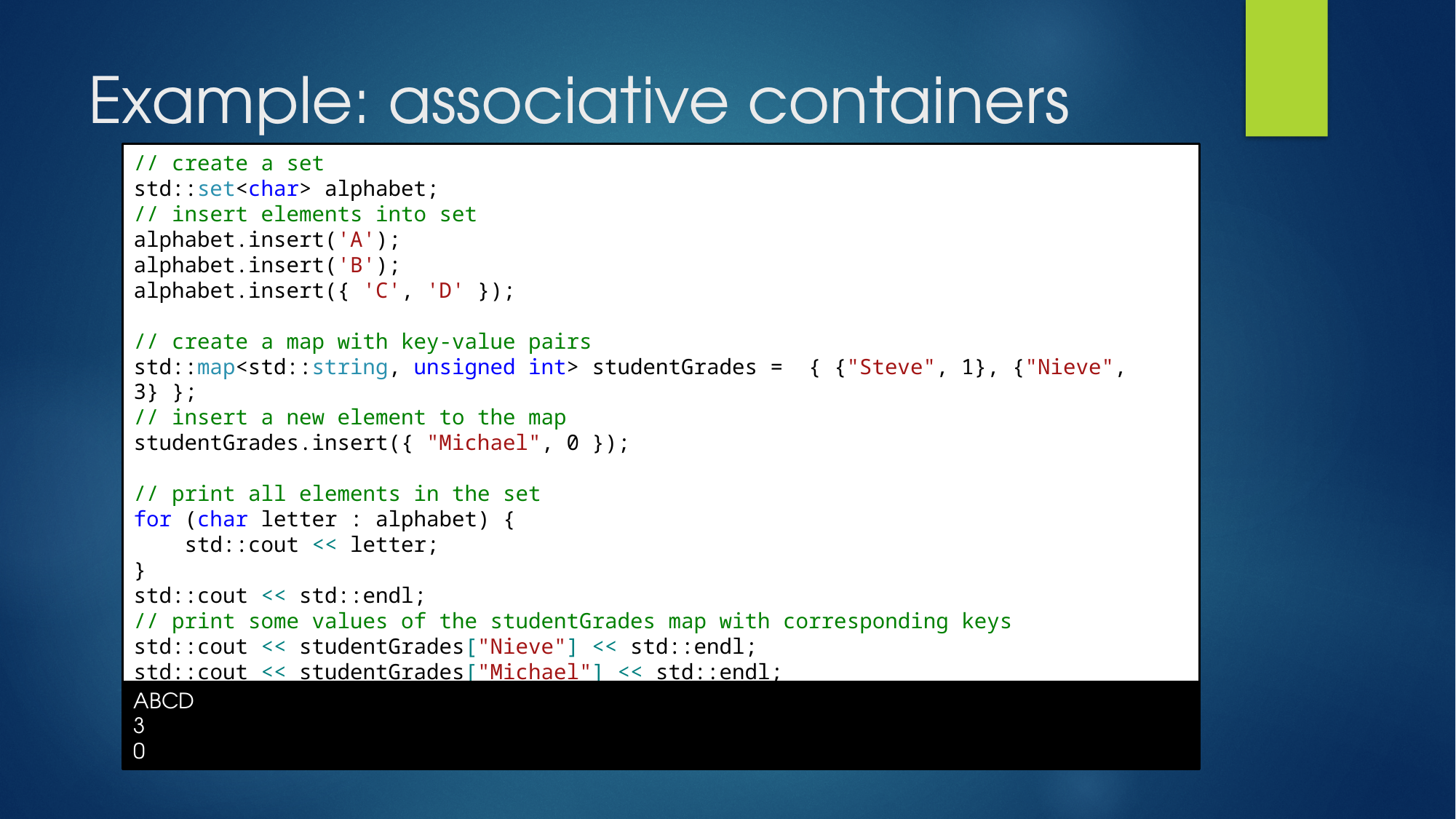

# Example: associative containers
// create a set
std::set<char> alphabet;
// insert elements into set
alphabet.insert('A');
alphabet.insert('B');
alphabet.insert({ 'C', 'D' });

// create a map with key-value pairs
std::map<std::string, unsigned int> studentGrades =  { {"Steve", 1}, {"Nieve", 3} };
// insert a new element to the map
studentGrades.insert({ "Michael", 0 });

// print all elements in the set
for (char letter : alphabet) {
    std::cout << letter;
}
std::cout << std::endl;
// print some values of the studentGrades map with corresponding keys
std::cout << studentGrades["Nieve"] << std::endl;
std::cout << studentGrades["Michael"] << std::endl;

ABCD
3
0